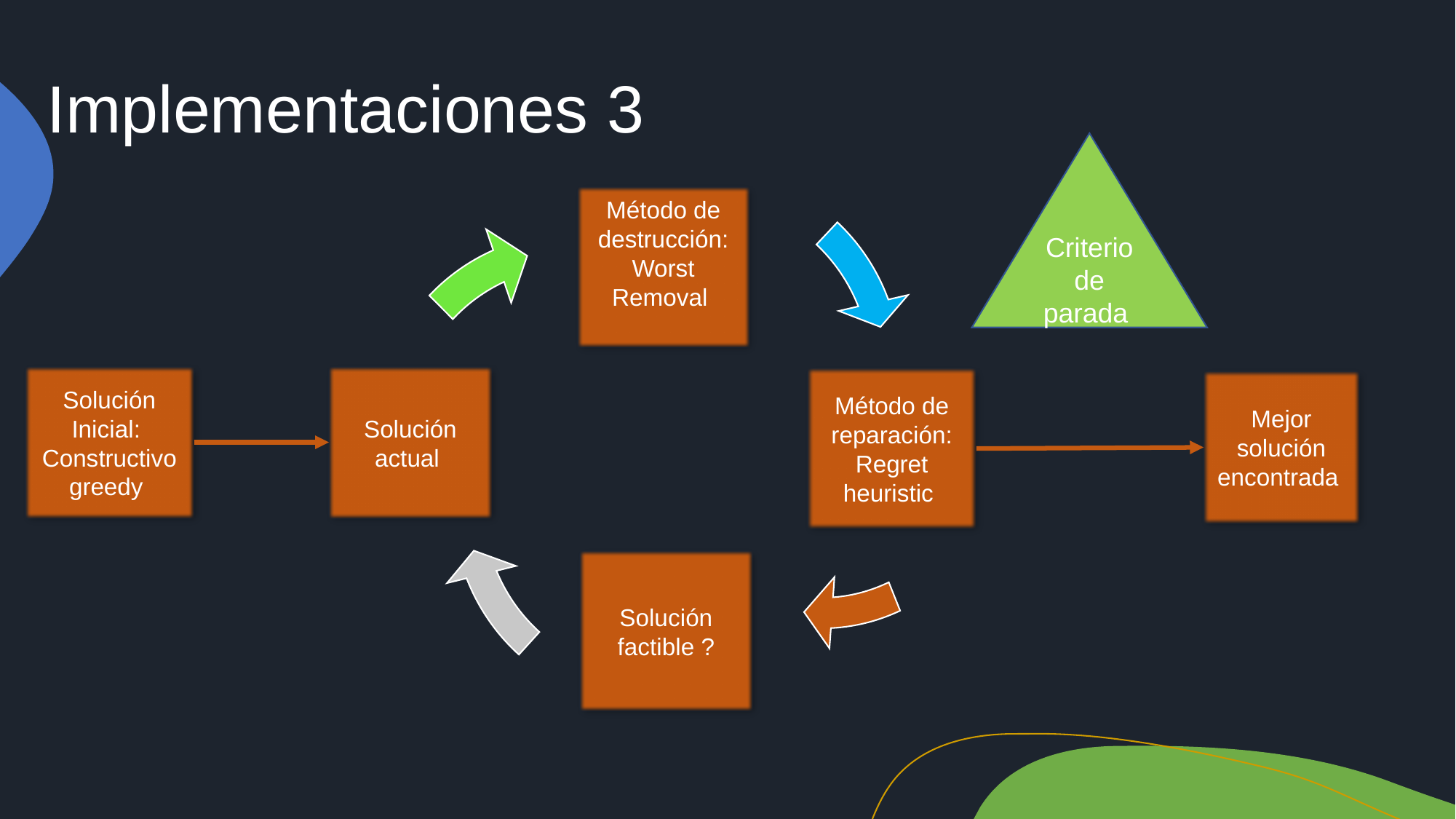

# Implementaciones 3
Criterio de parada

Método de destrucción:
Worst Removal

Solución Inicial:
Constructivo greedy
Solución actual
Método de reparación:
Regret heuristic
Mejor solución encontrada
Solución factible ?